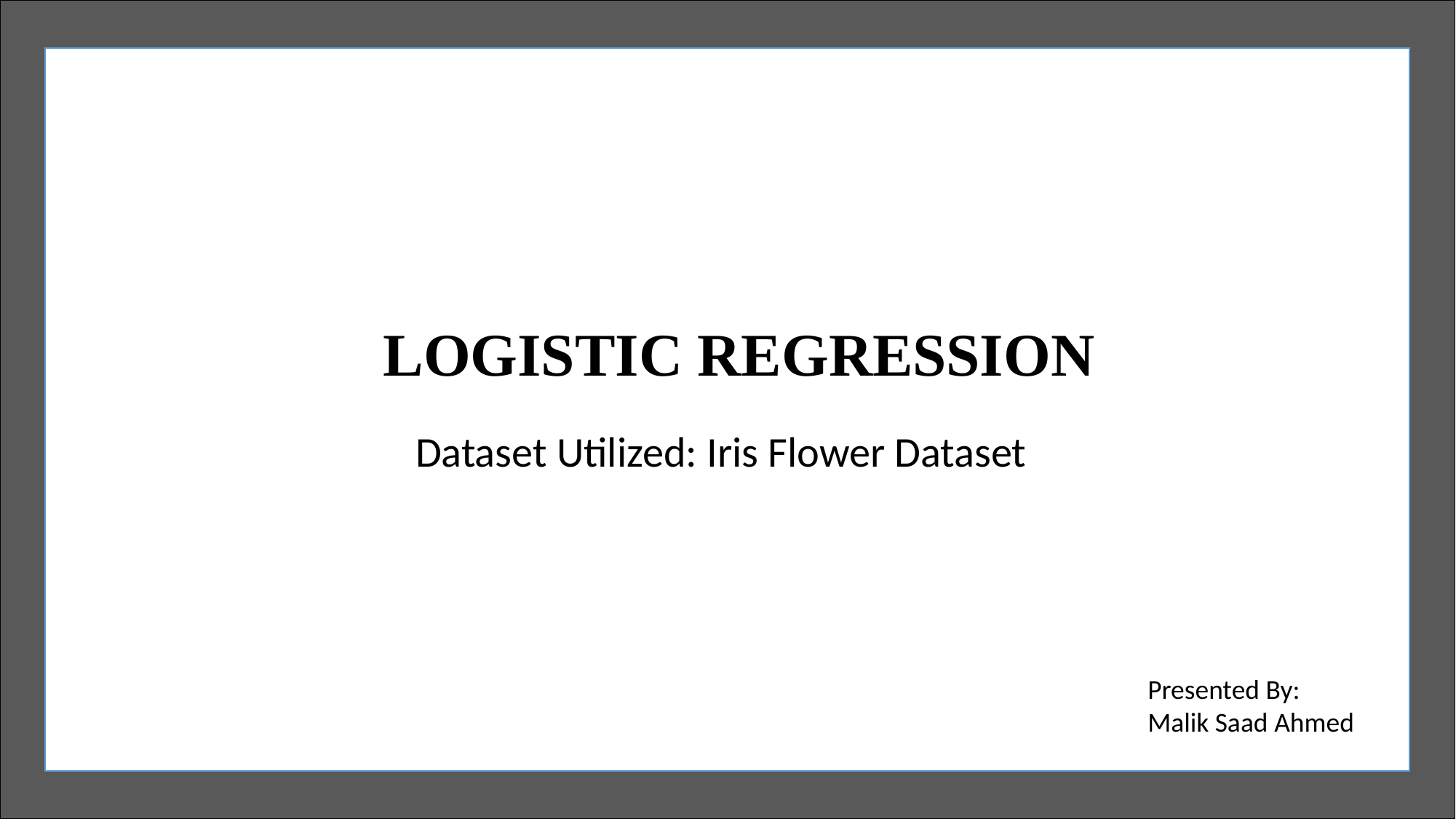

#
LOGISTIC REGRESSION
Dataset Utilized: Iris Flower Dataset

Presented By:
Malik Saad Ahmed